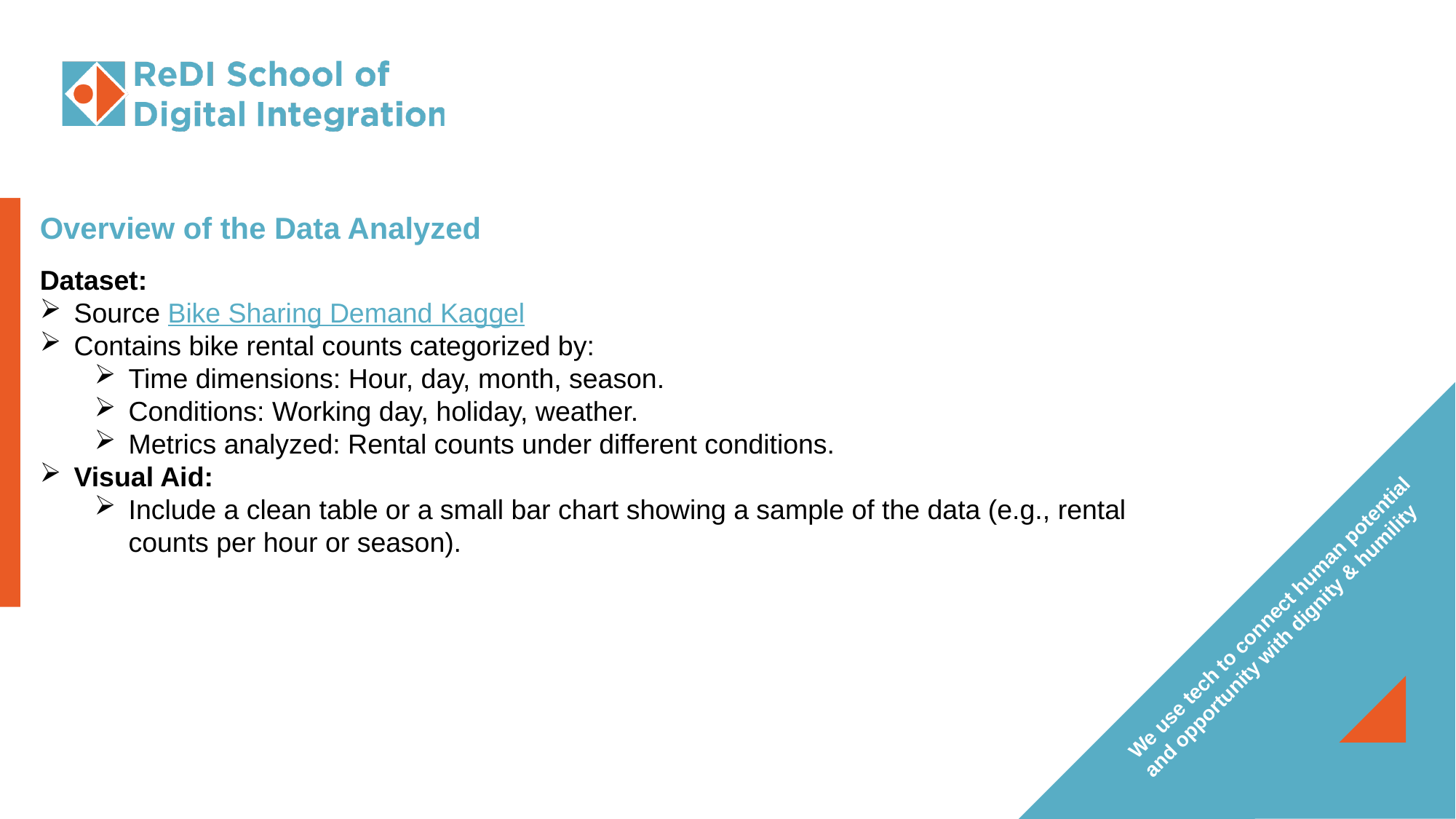

# Overview of the Data Analyzed
Dataset:
Source Bike Sharing Demand Kaggel
Contains bike rental counts categorized by:
Time dimensions: Hour, day, month, season.
Conditions: Working day, holiday, weather.
Metrics analyzed: Rental counts under different conditions.
Visual Aid:
Include a clean table or a small bar chart showing a sample of the data (e.g., rental counts per hour or season).

3